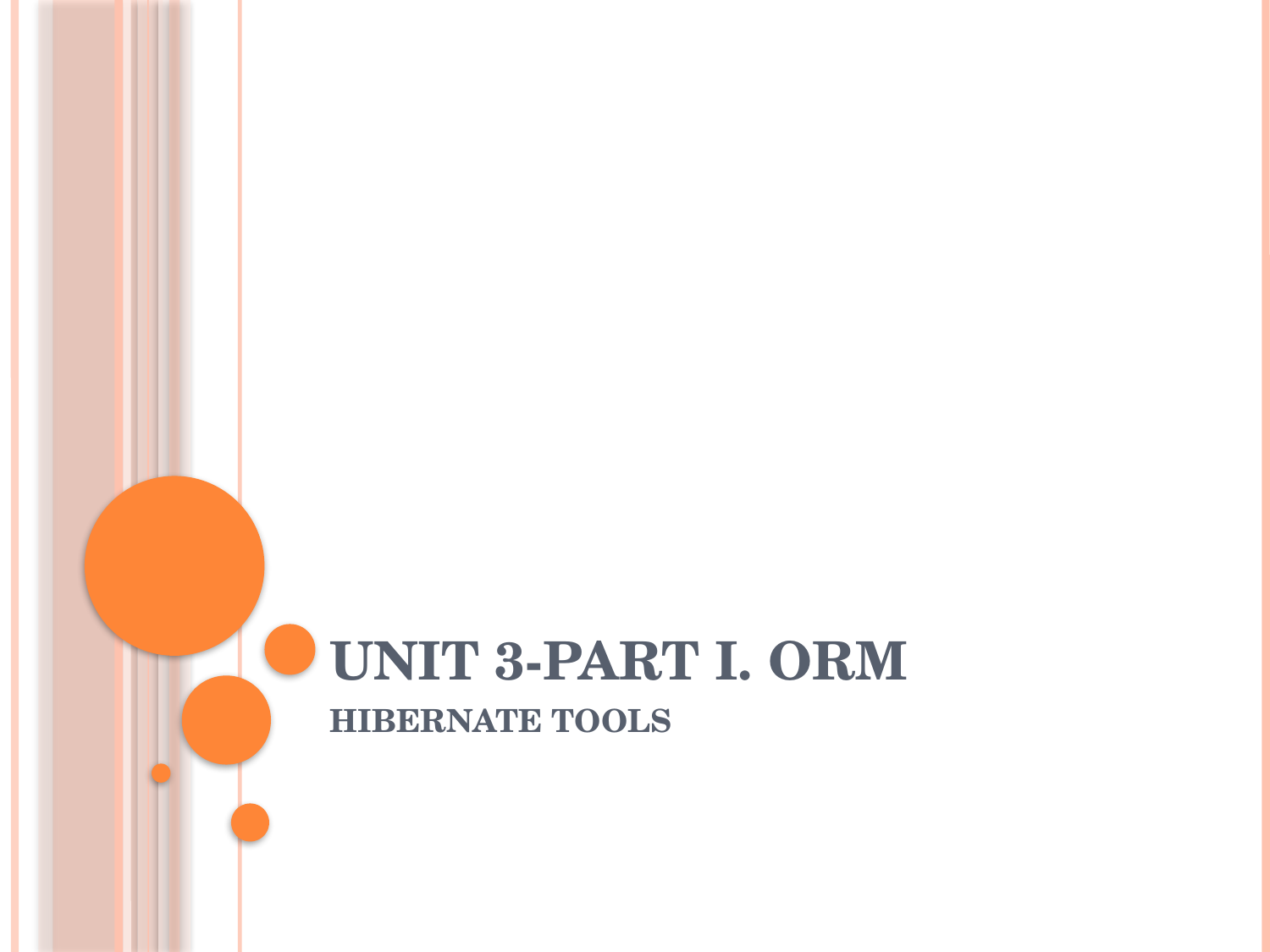

# UNIT 3-PART I. ORM
HIBERNATE TOOLS